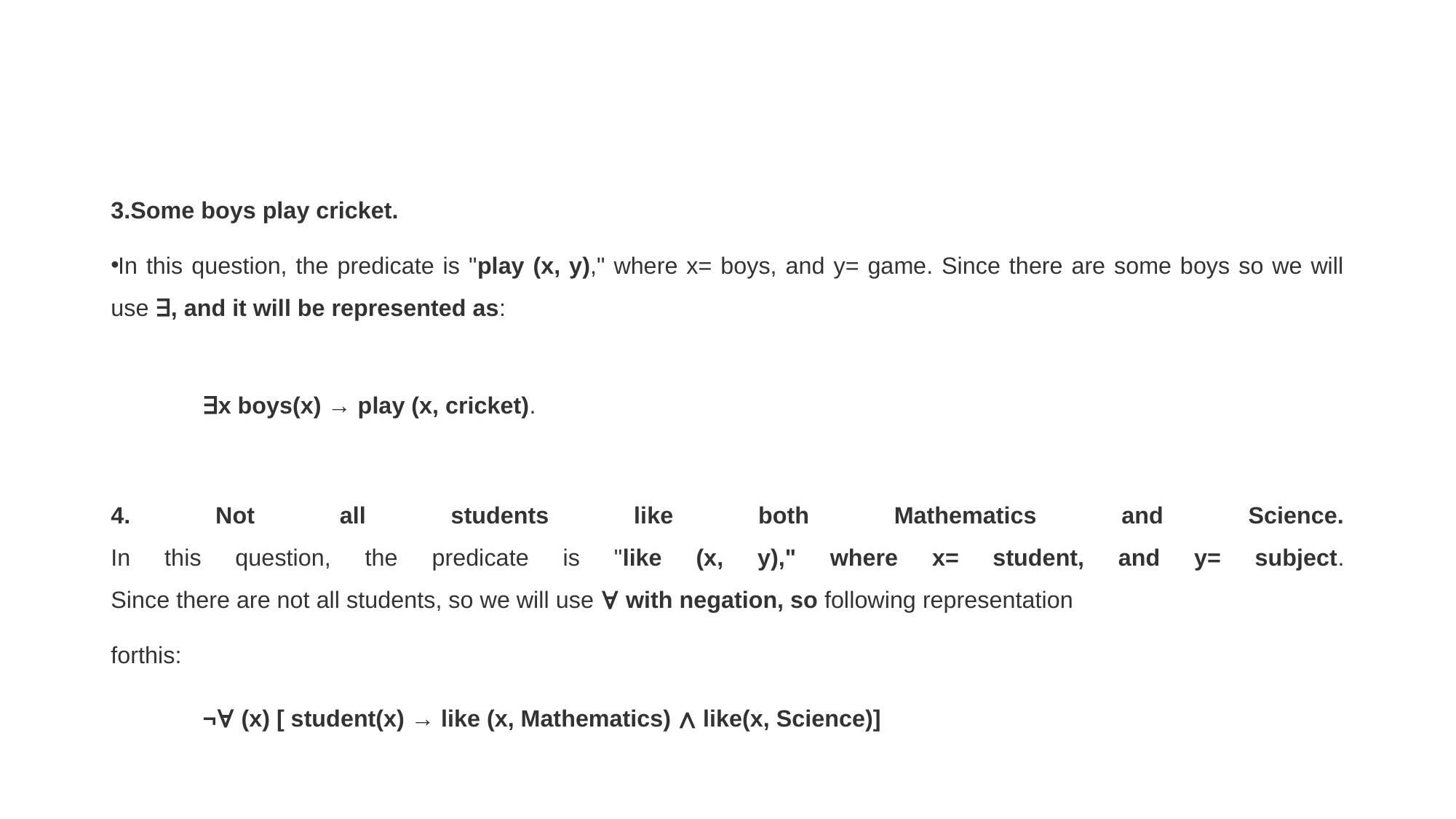

#
3.Some boys play cricket.
In this question, the predicate is "play (x, y)," where x= boys, and y= game. Since there are some boys so we will use ∃, and it will be represented as:
              ∃x boys(x) → play (x, cricket).

4. Not all students like both Mathematics and Science.
In this question, the predicate is "like (x, y)," where x= student, and y= subject.
Since there are not all students, so we will use ∀ with negation, so following representation
forthis:
              ¬∀ (x) [ student(x) → like (x, Mathematics) ∧ like(x, Science)]